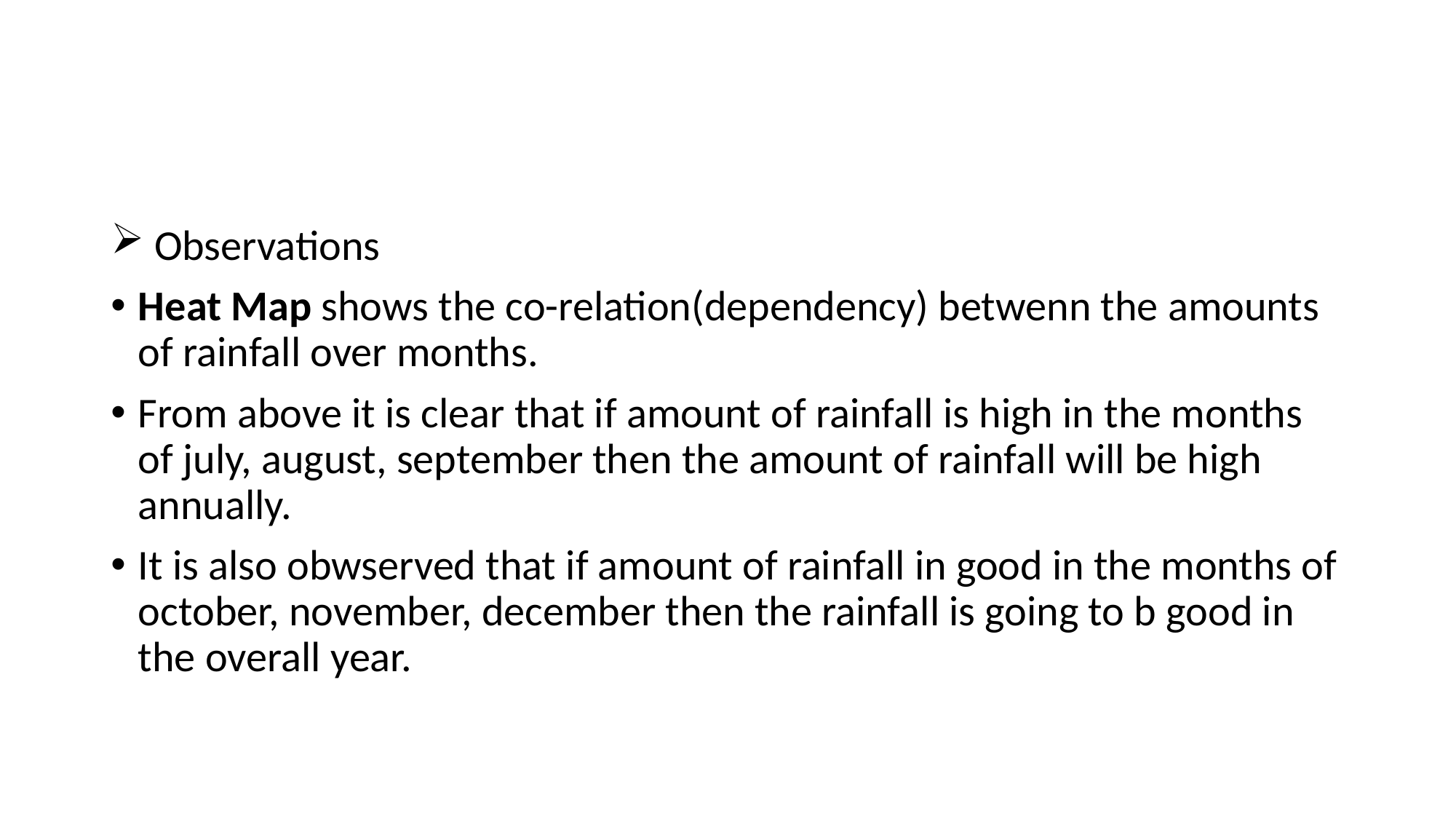

Observations
Heat Map shows the co-relation(dependency) betwenn the amounts of rainfall over months.
From above it is clear that if amount of rainfall is high in the months of july, august, september then the amount of rainfall will be high annually.
It is also obwserved that if amount of rainfall in good in the months of october, november, december then the rainfall is going to b good in the overall year.